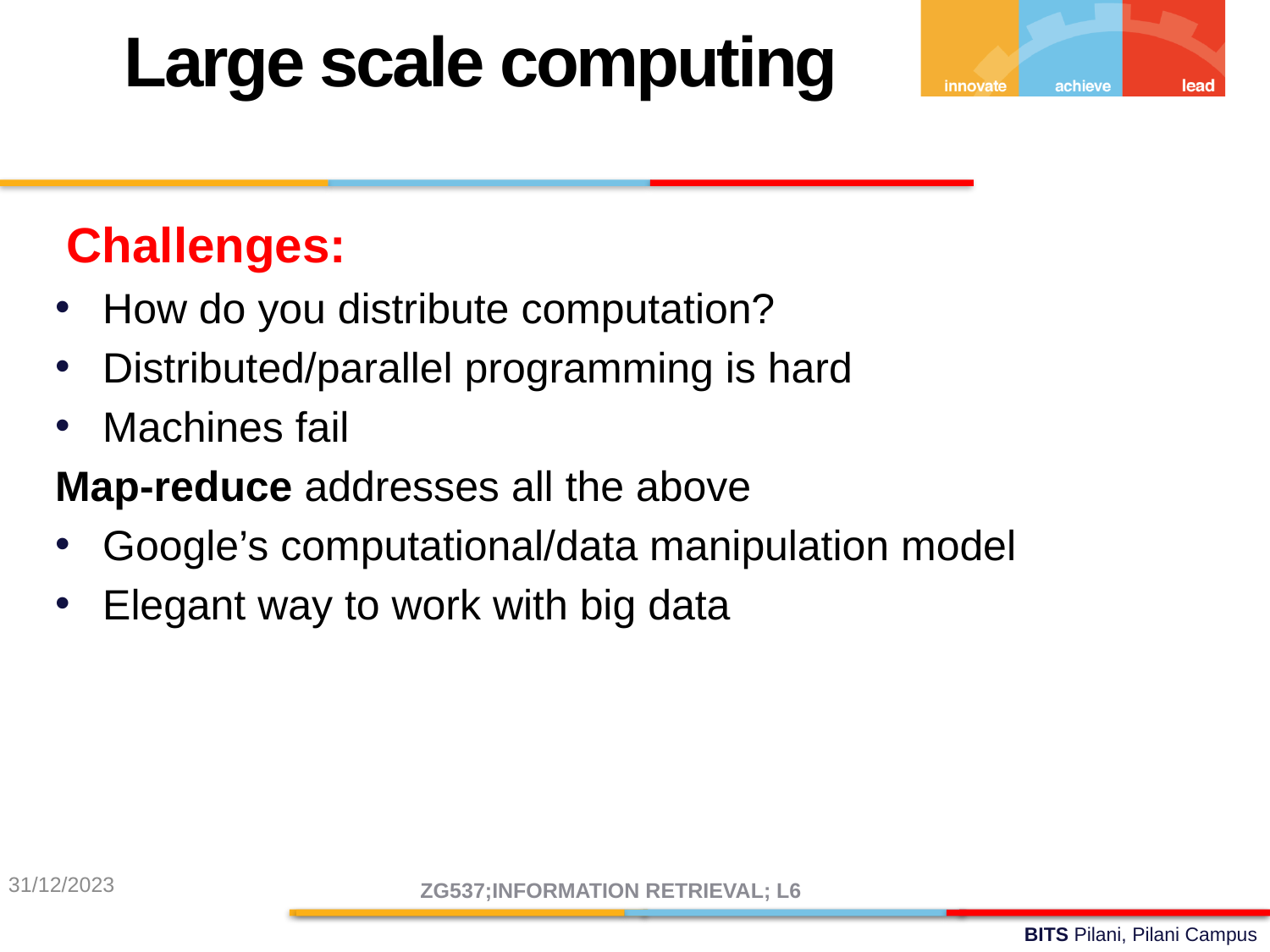

Large scale computing

 Challenges:
How do you distribute computation?
Distributed/parallel programming is hard
Machines fail
Map‐reduce addresses all the above
Google’s computational/data manipulation model
Elegant way to work with big data
31/12/2023
ZG537;INFORMATION RETRIEVAL; L6